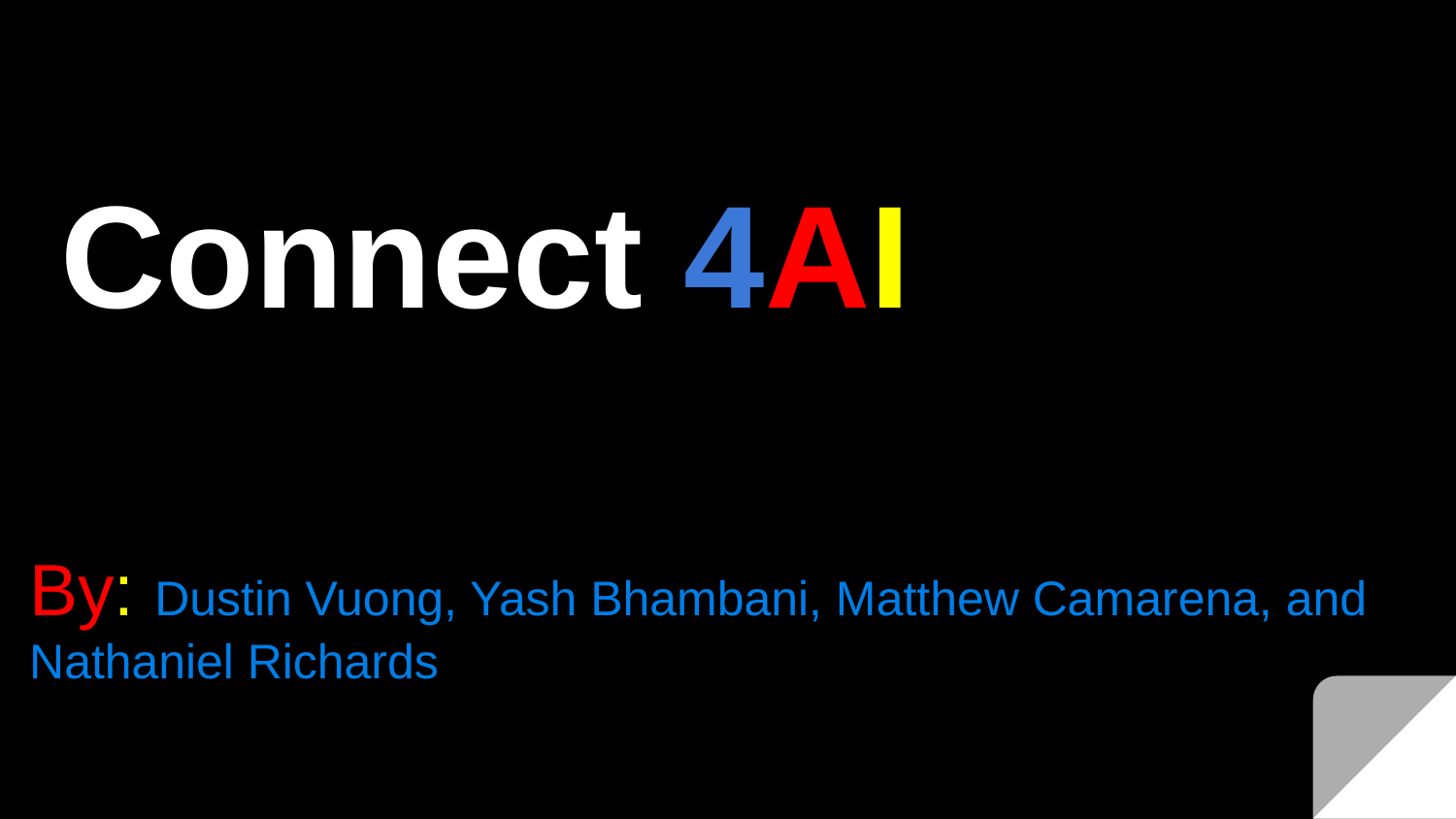

Connect 4AI
By: Dustin Vuong, Yash Bhambani, Matthew Camarena, and Nathaniel Richards